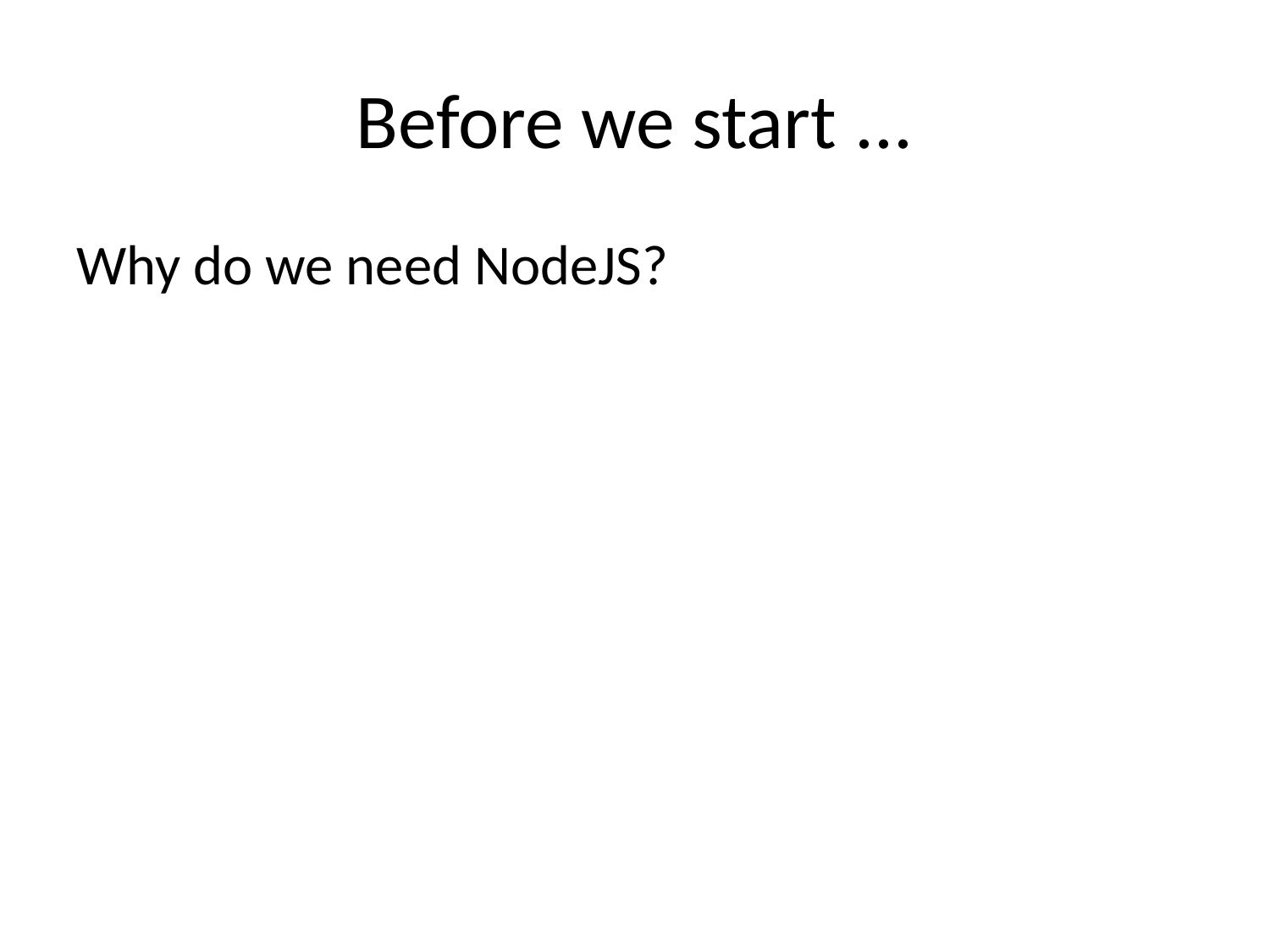

# Before we start ...
Why do we need NodeJS?